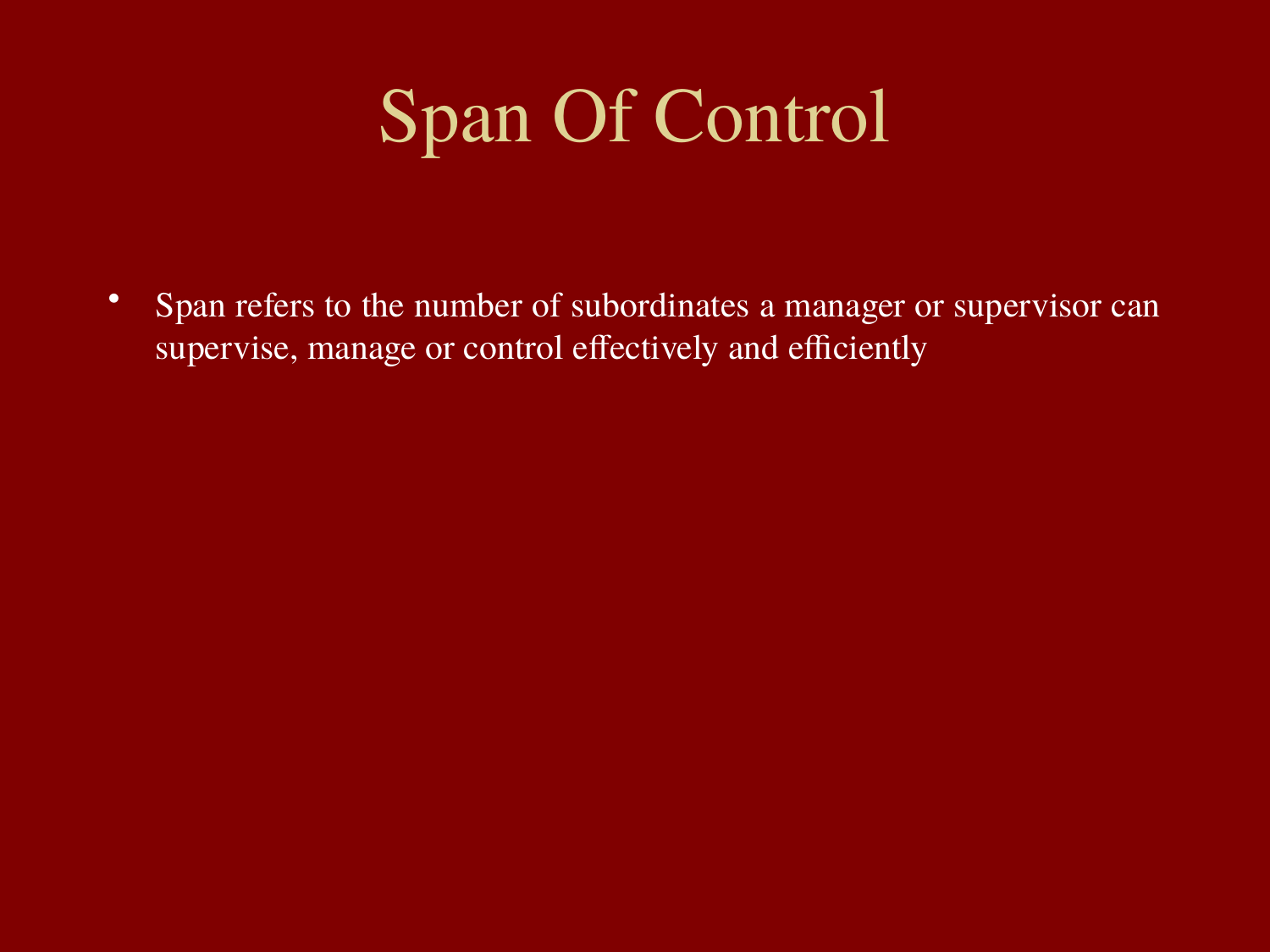

# Span Of Control
Span refers to the number of subordinates a manager or supervisor can supervise, manage or control effectively and efficiently